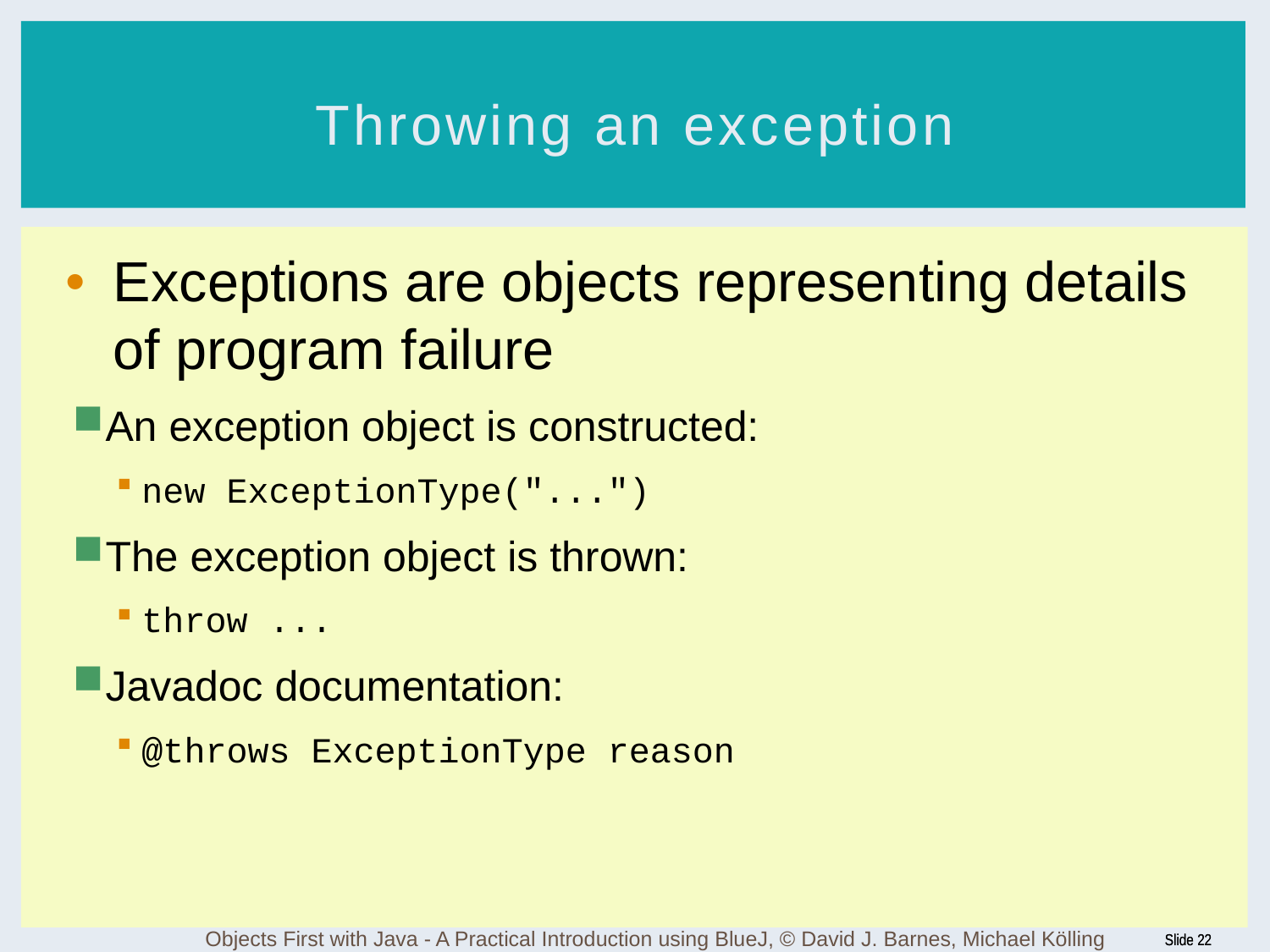

# Throwing an exception
Exceptions are objects representing details of program failure
An exception object is constructed:
new ExceptionType("...")
The exception object is thrown:
throw ...
Javadoc documentation:
@throws ExceptionType reason
Objects First with Java - A Practical Introduction using BlueJ, © David J. Barnes, Michael Kölling